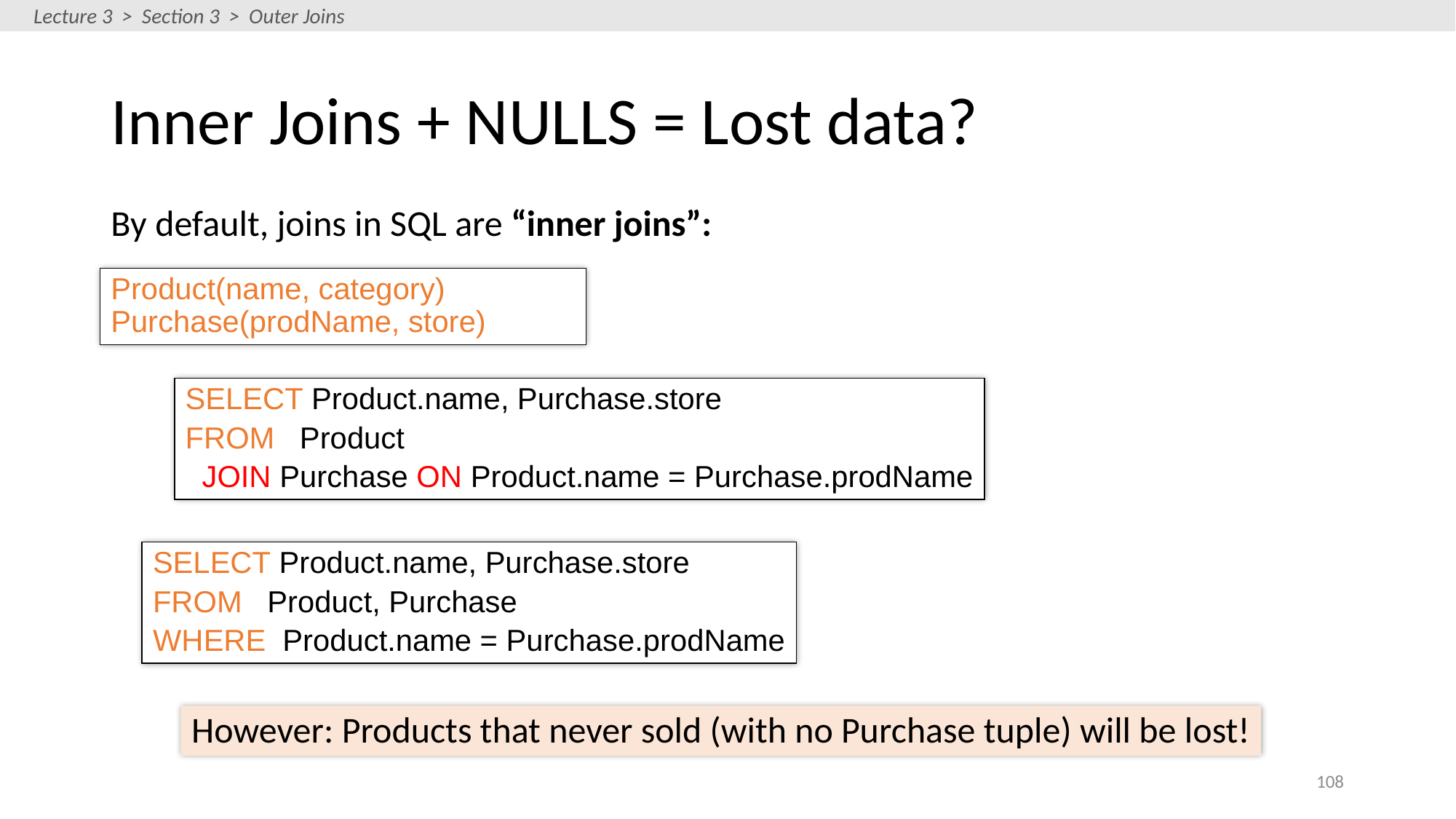

Lecture 3  >  Section 3  >  Outer Joins
# Inner Joins + NULLS = Lost data?
By default, joins in SQL are “inner joins”:

Product(name, category)
Purchase(prodName, store)
SELECT Product.name, Purchase.store
FROM   Product
  JOIN Purchase ON Product.name = Purchase.prodName
SELECT Product.name, Purchase.store
FROM   Product, Purchase
WHERE  Product.name = Purchase.prodName
However: Products that never sold (with no Purchase tuple) will be lost!
108